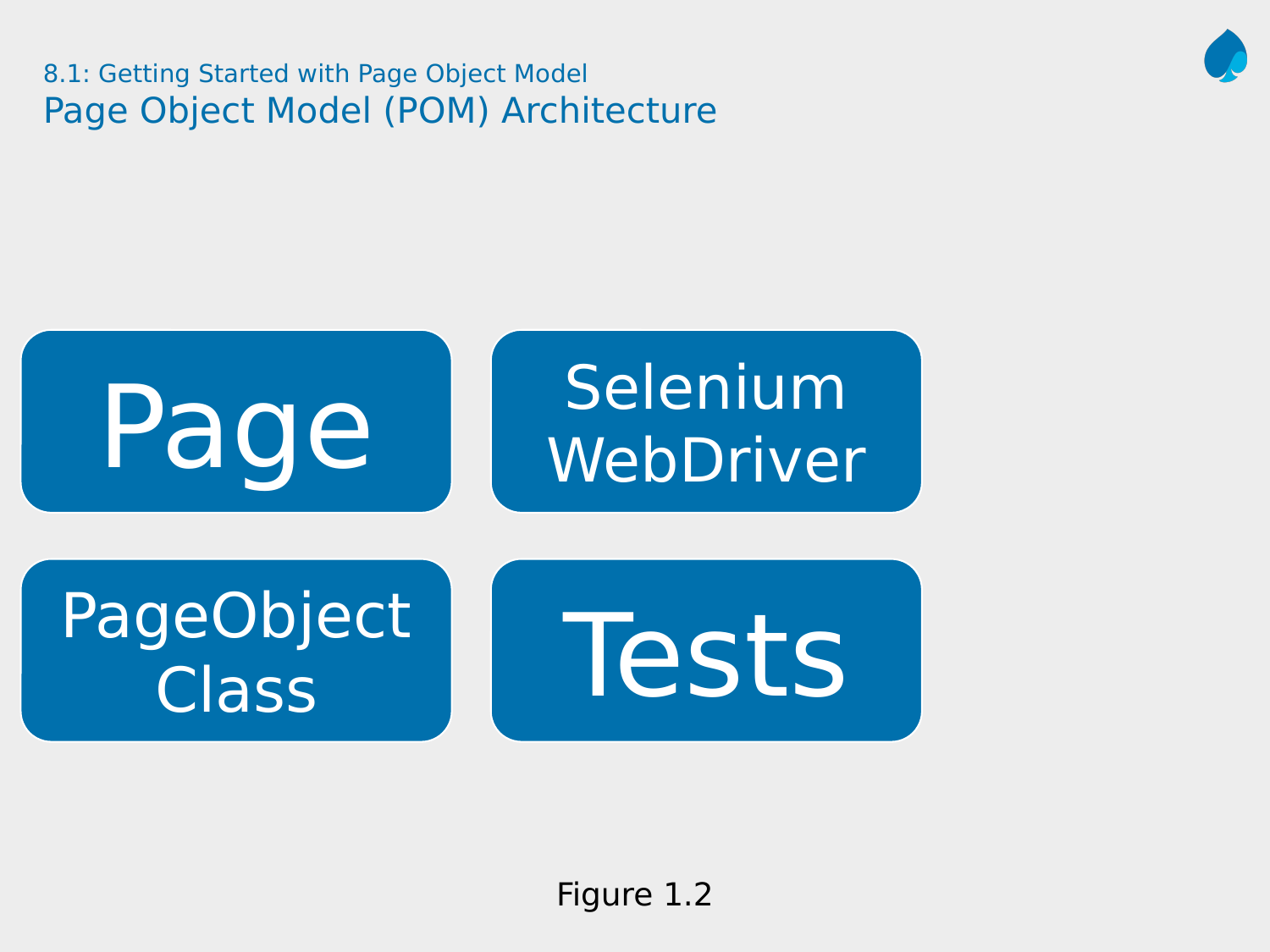

# 8.1: Getting Started with Page Object Model Page Object Model (POM) Architecture
Page
Selenium WebDriver
PageObject Class
Tests
Figure 1.2